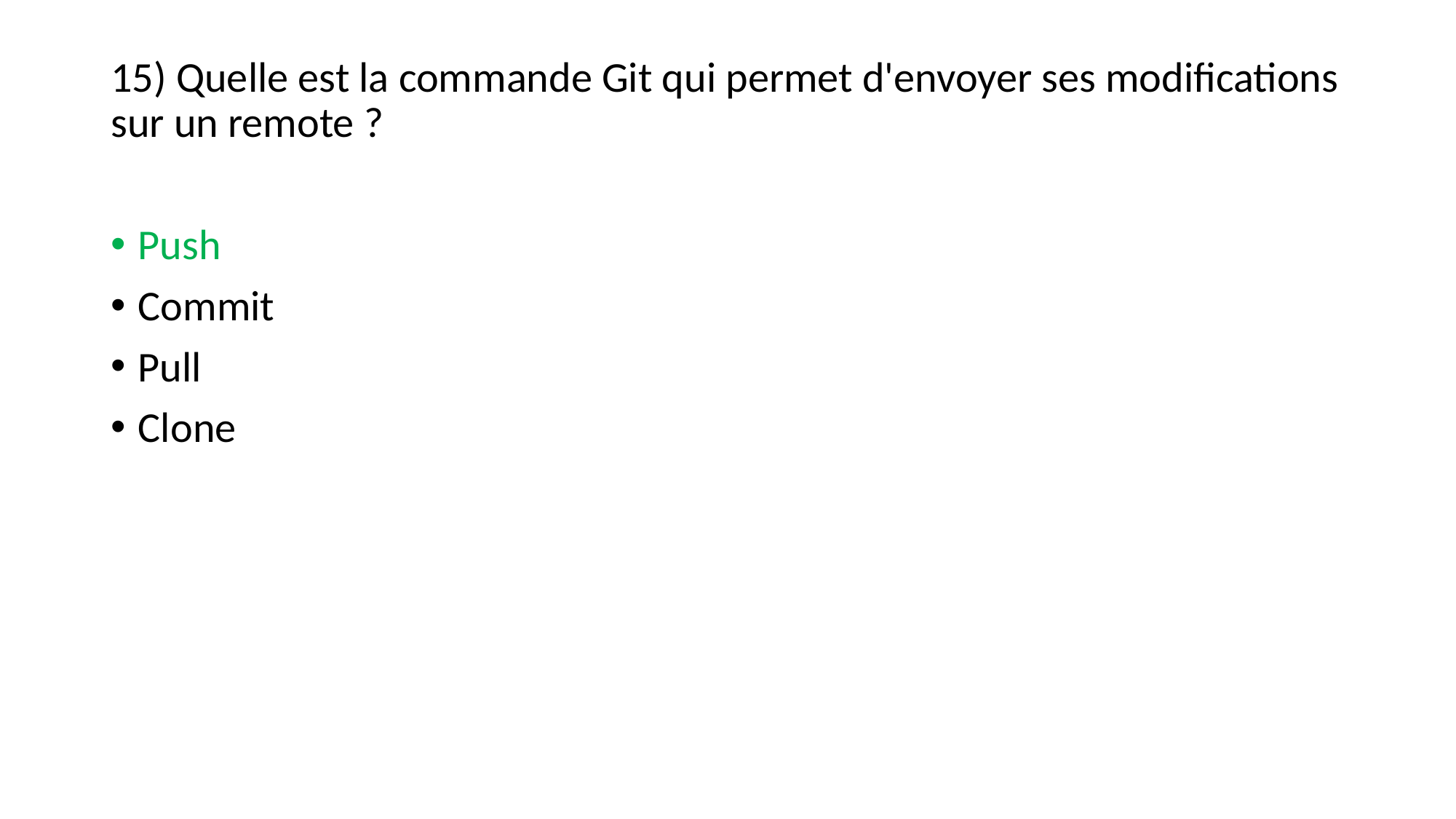

15) Quelle est la commande Git qui permet d'envoyer ses modifications sur un remote ?

Push
Commit
Pull
Clone